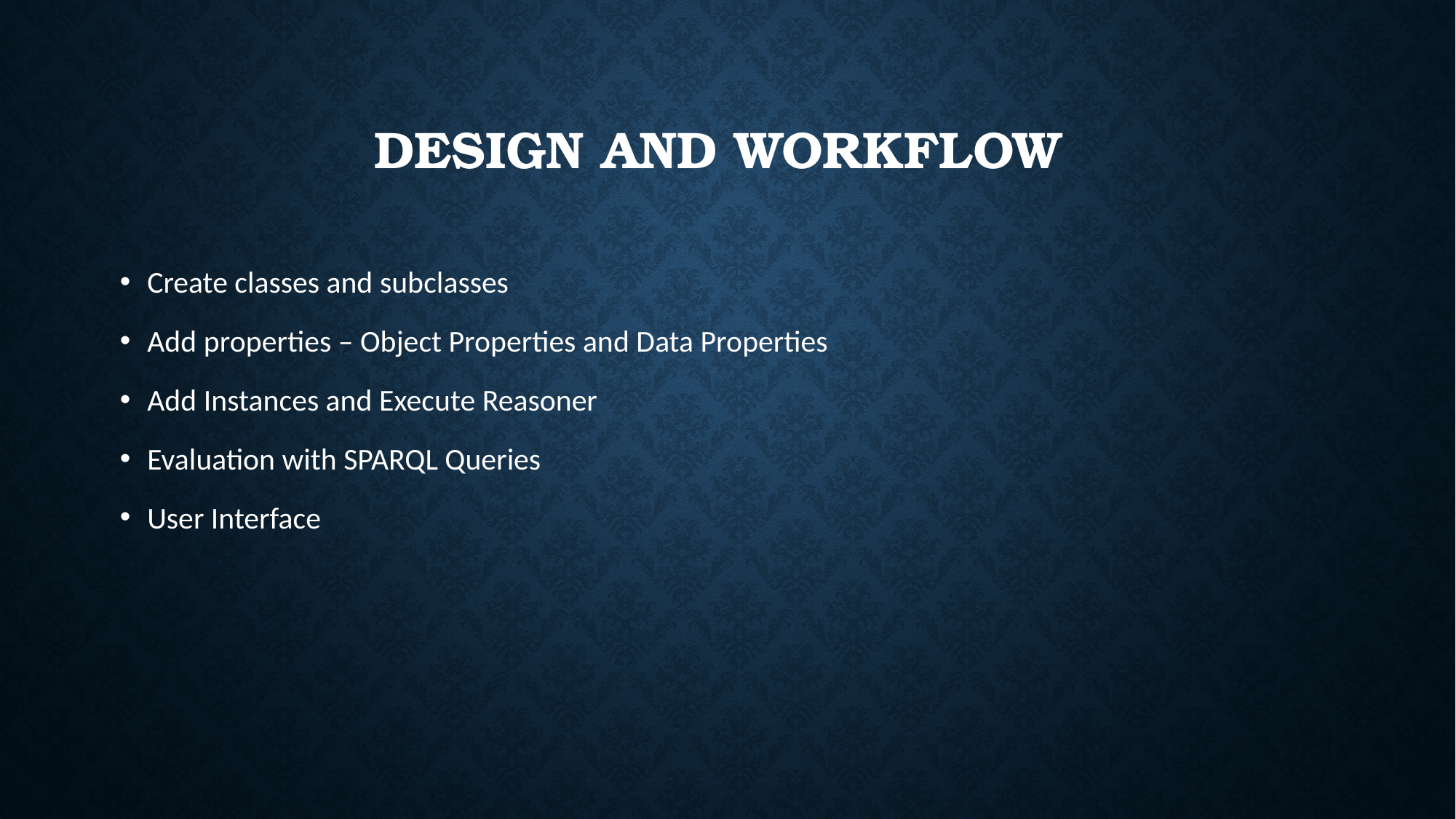

# Design and workflow
Create classes and subclasses
Add properties – Object Properties and Data Properties
Add Instances and Execute Reasoner
Evaluation with SPARQL Queries
User Interface